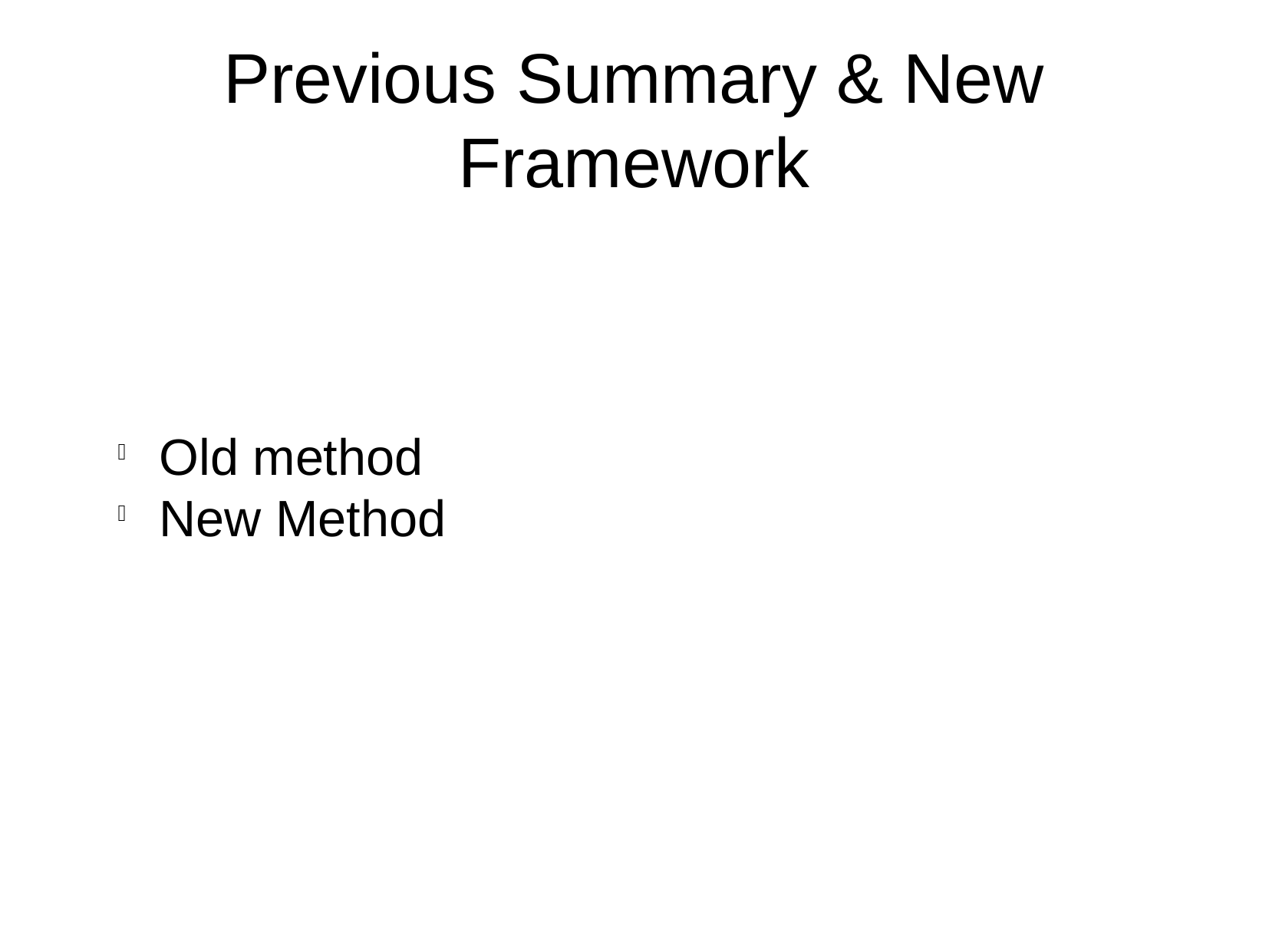

Previous Summary & New Framework
 Old method
 New Method